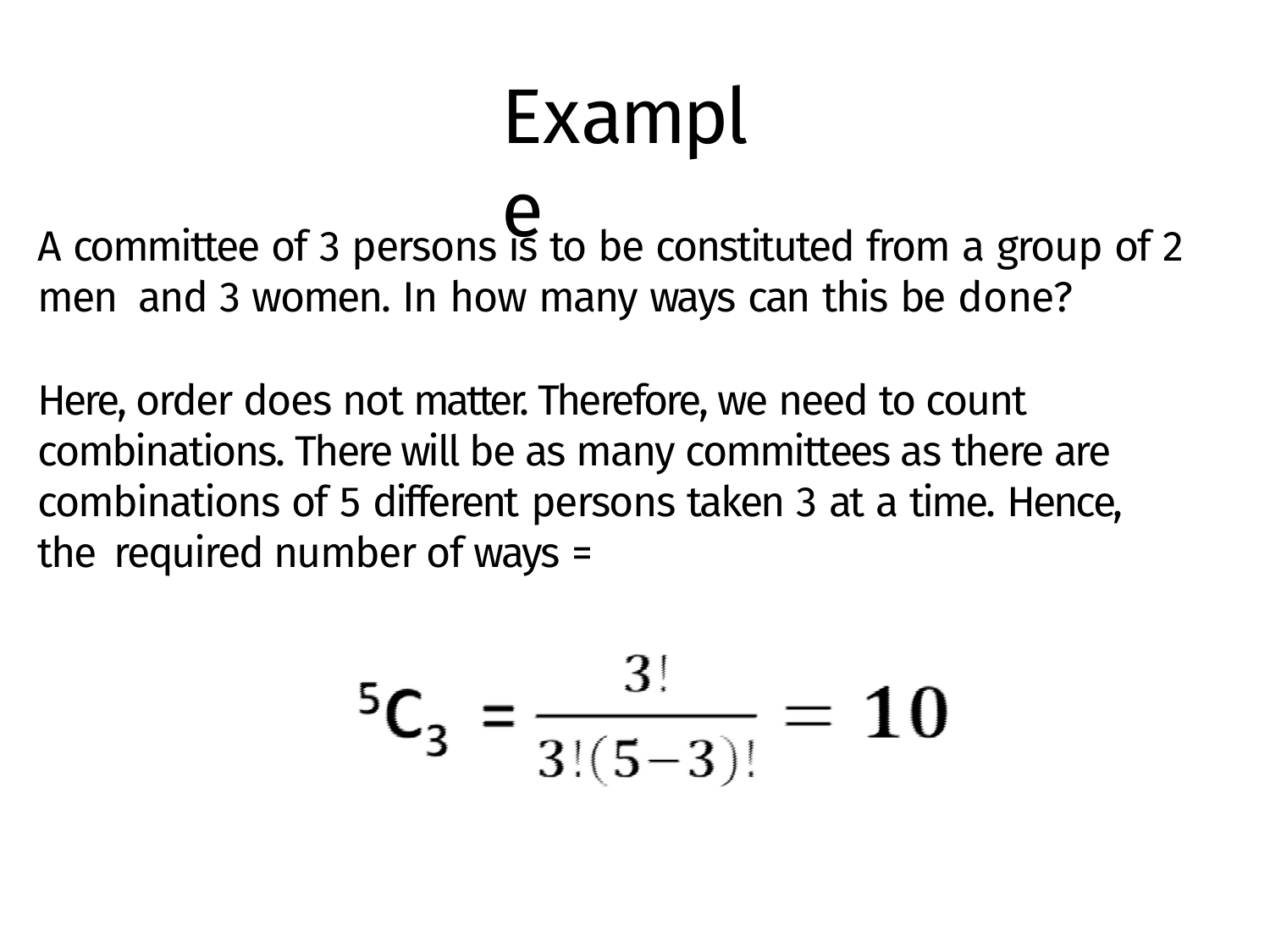

# Example
A committee of 3 persons is to be constituted from a group of 2 men  and 3 women. In how many ways can this be done?

Here, order does not matter. Therefore, we need to count  combinations. There will be as many committees as there are  combinations of 5 different persons taken 3 at a time. Hence, the  required number of ways =